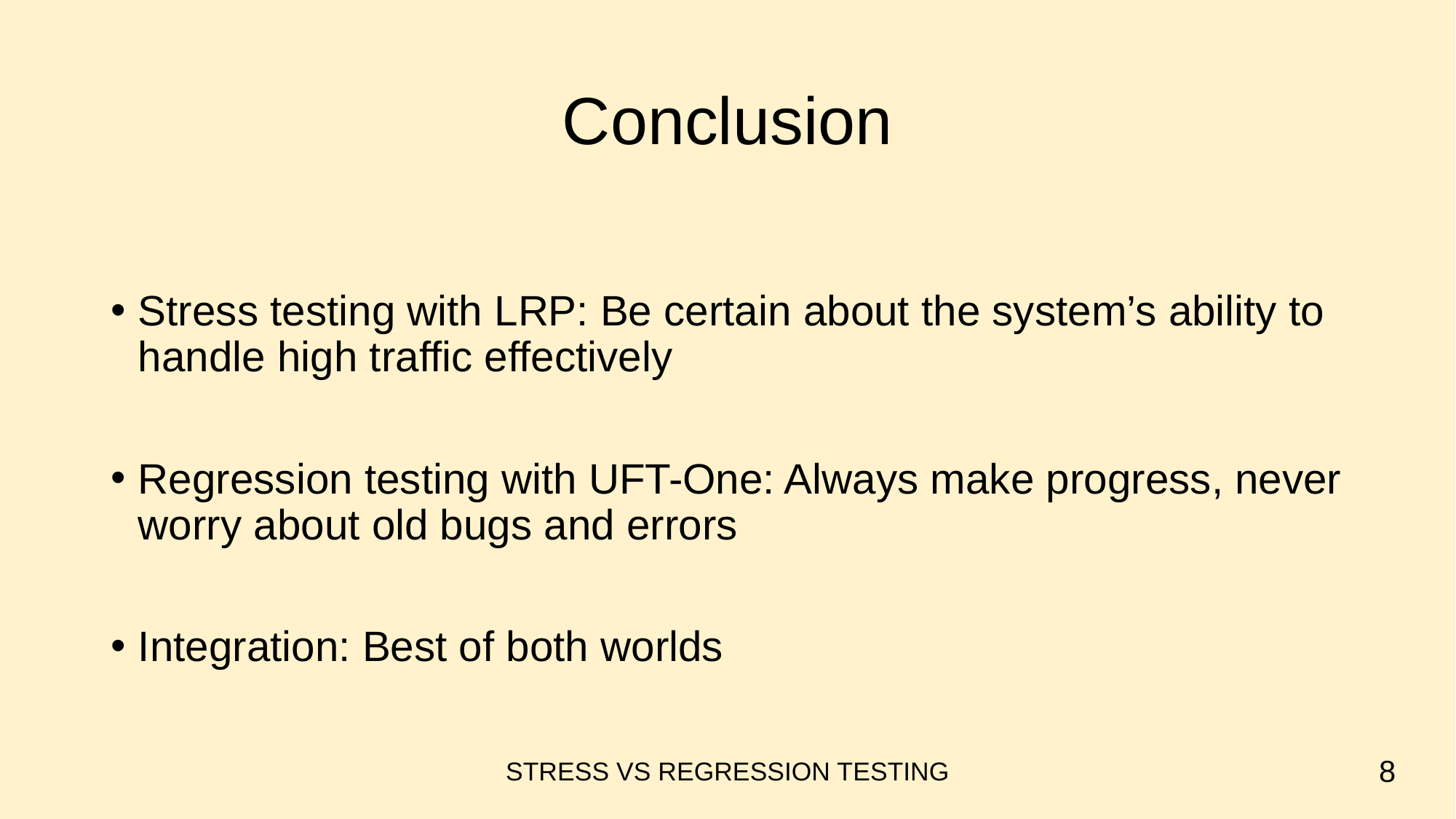

# Conclusion

Stress testing with LRP: Be certain about the system’s ability to handle high traffic effectively

Regression testing with UFT-One: Always make progress, never worry about old bugs and errors

Integration: Best of both worlds
STRESS VS REGRESSION TESTING
8